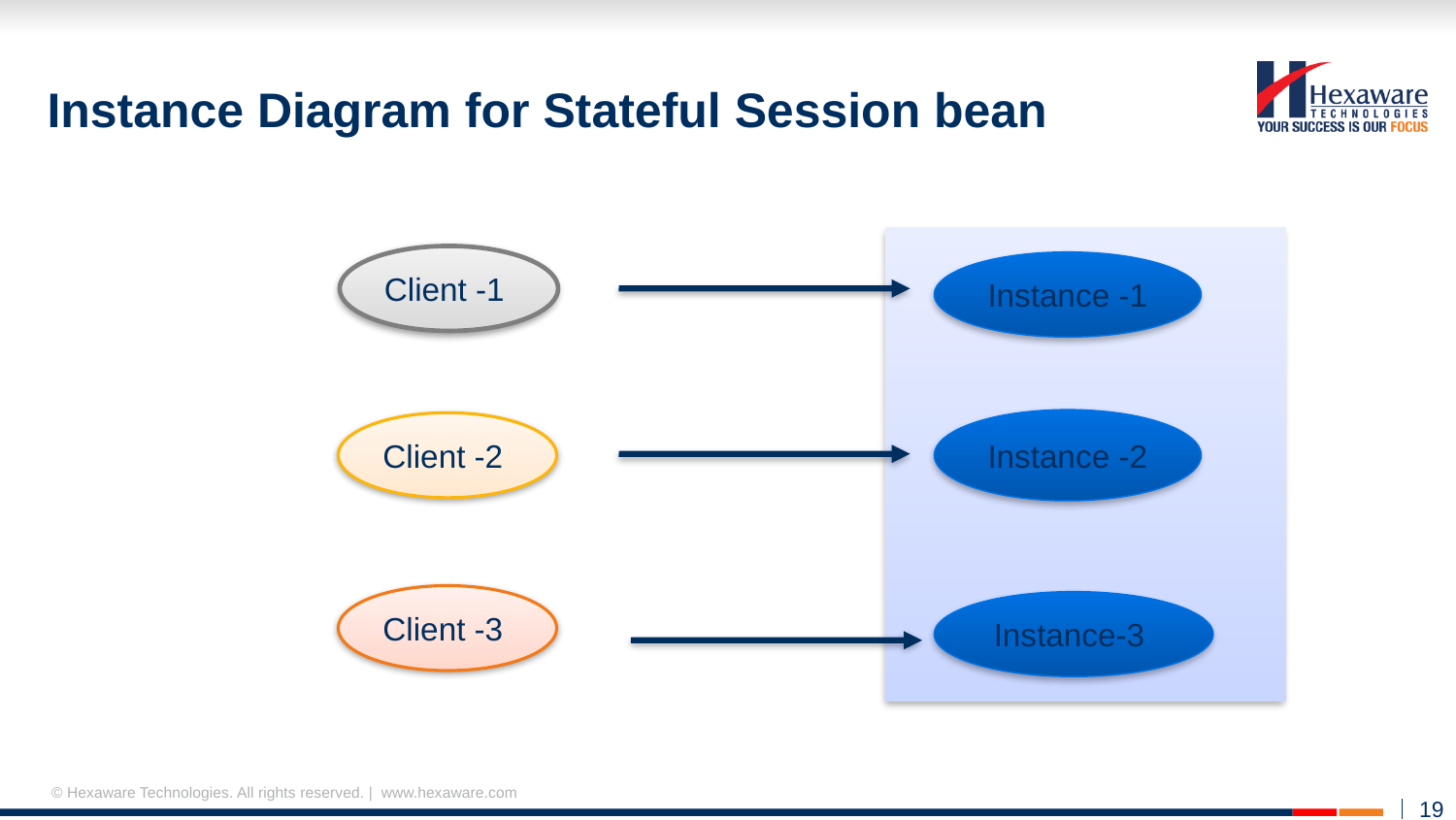

# Instance Diagram for Stateful Session bean

Client -1
Instance -1

Instance -2
Client -2

Client -3
Instance-3